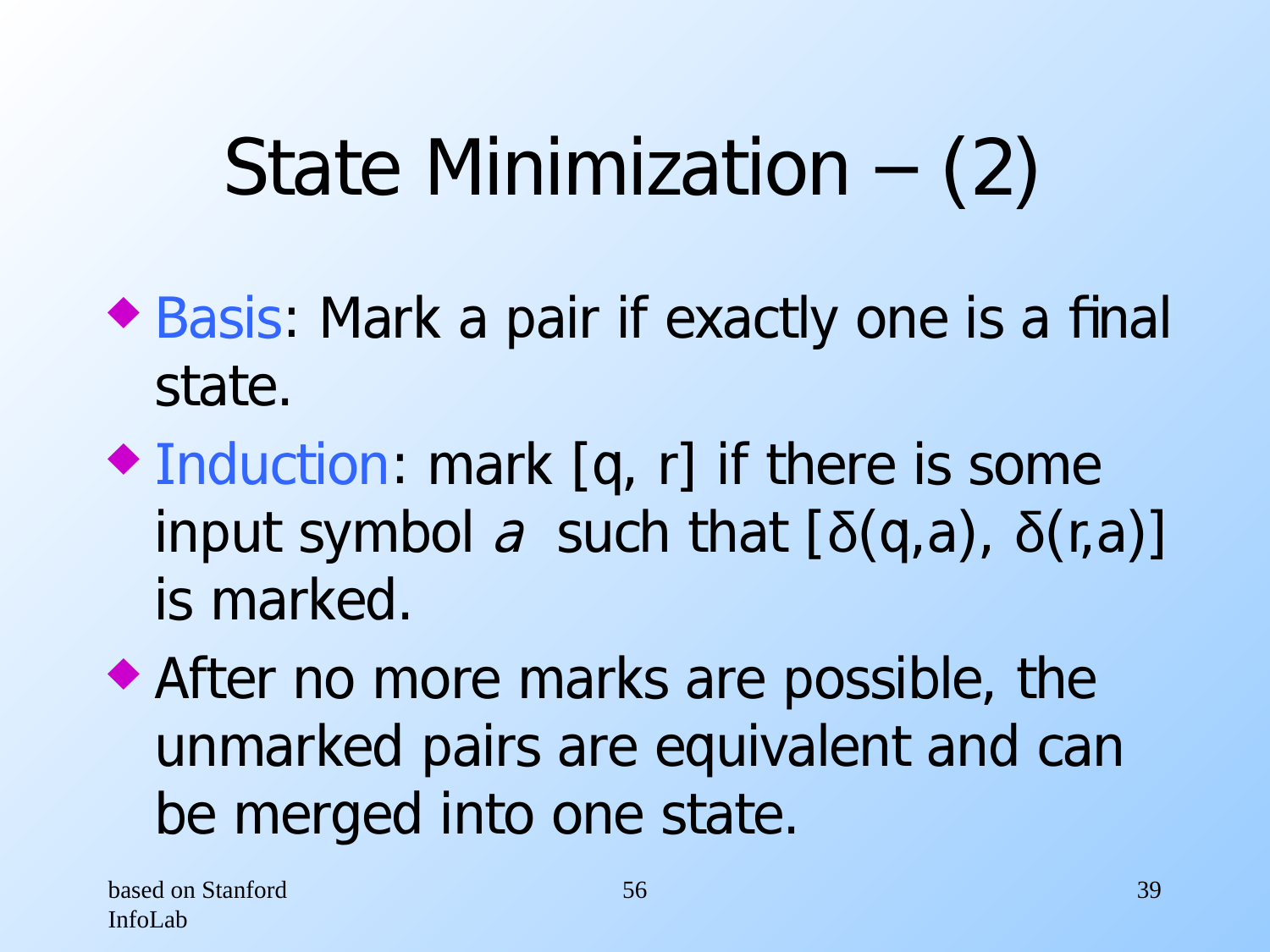

# State Minimization – (2)
Basis: Mark a pair if exactly one is a final state.
Induction: mark [q, r] if there is some input symbol a  such that [δ(q,a), δ(r,a)] is marked.
After no more marks are possible, the unmarked pairs are equivalent and can be merged into one state.
based on Stanford InfoLab
56
39